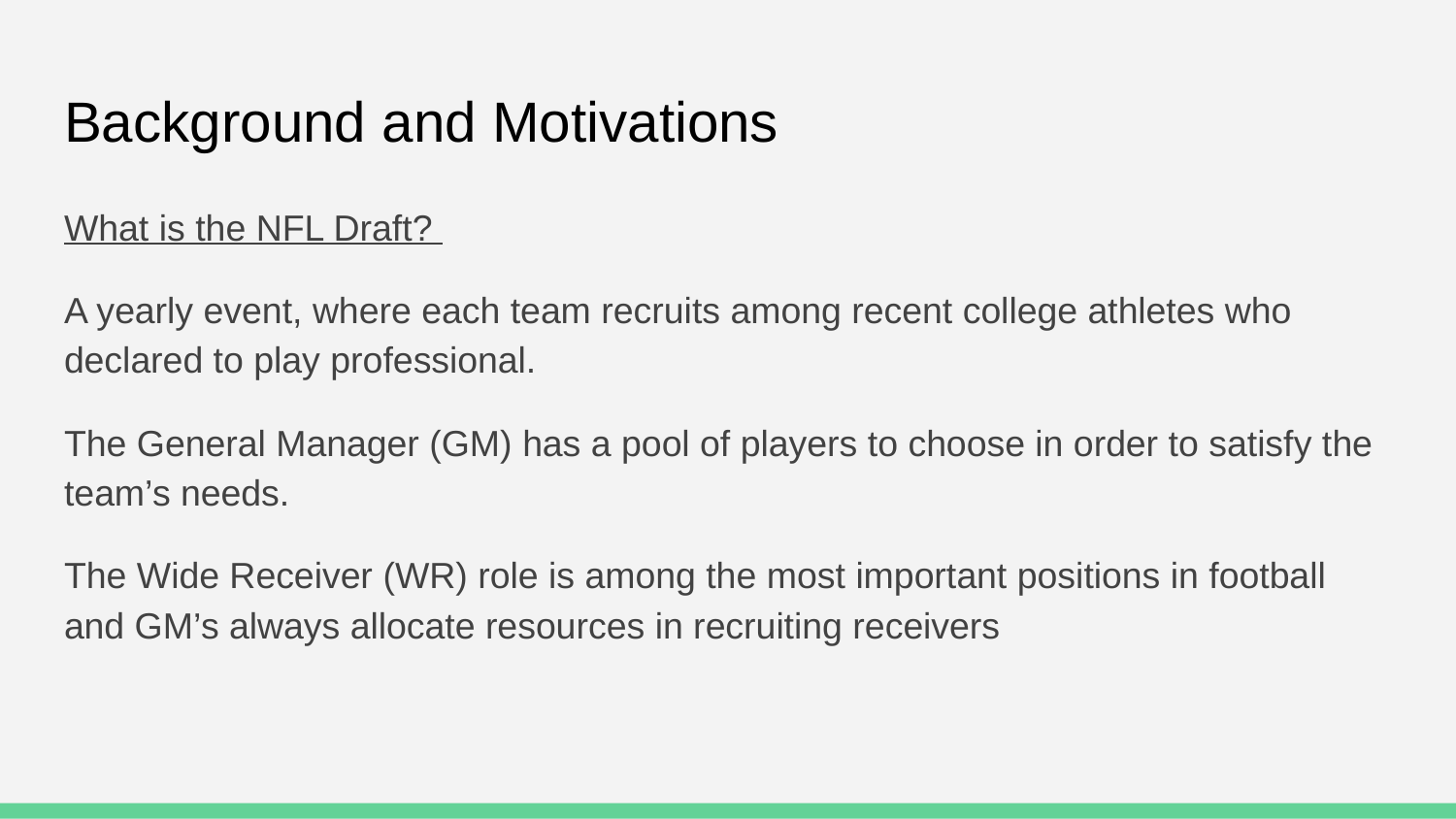

# Background and Motivations
What is the NFL Draft?
A yearly event, where each team recruits among recent college athletes who declared to play professional.
The General Manager (GM) has a pool of players to choose in order to satisfy the team’s needs.
The Wide Receiver (WR) role is among the most important positions in football and GM’s always allocate resources in recruiting receivers